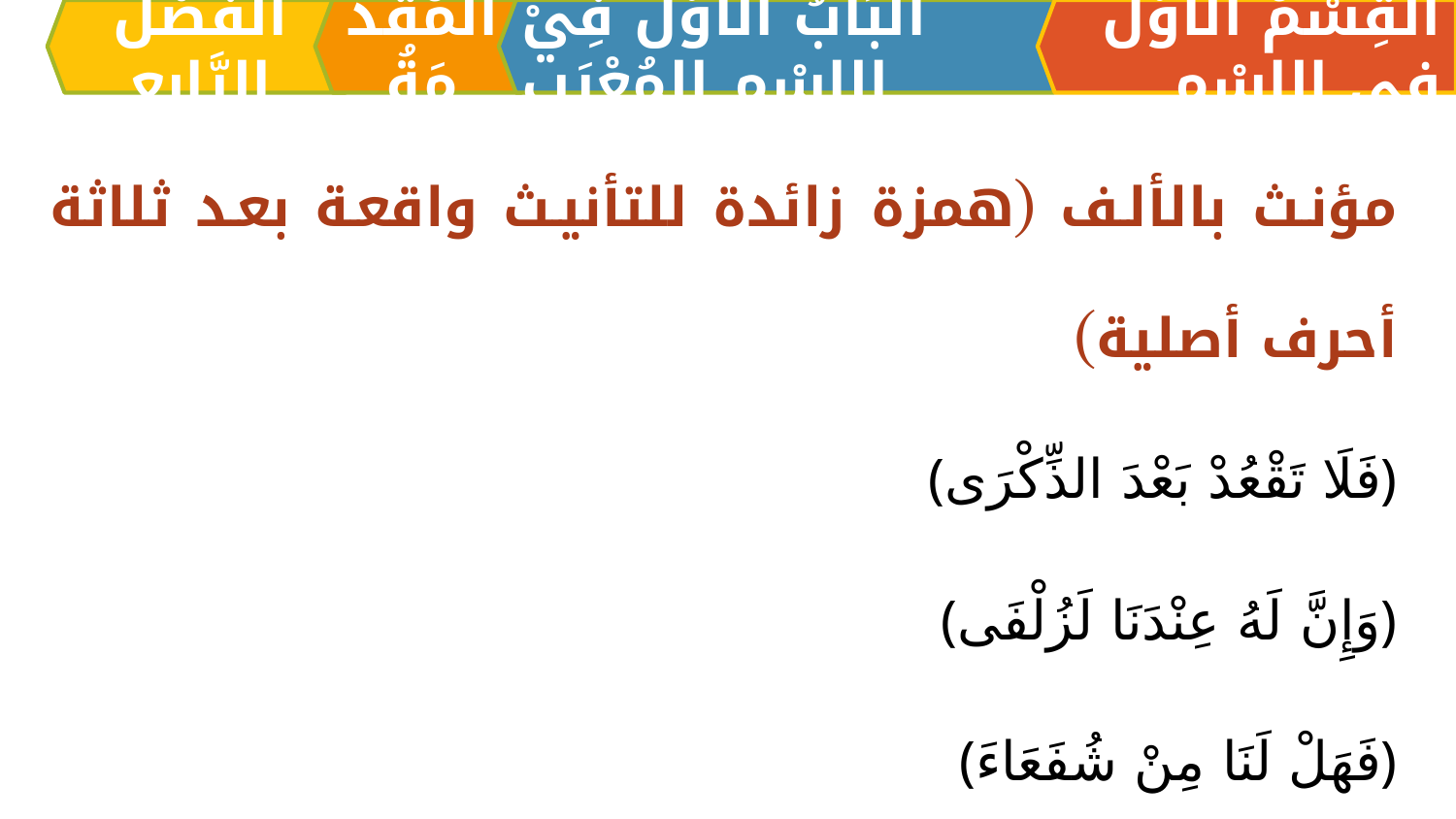

اَلْفَصْلُ الرَّابِعِ
الْمُقَدِّمَةُ
اَلبَابُ الْأَوَّلُ فِيْ الِاسْمِ المُعْرَبِ
القِسْمُ الْأَوَّلُ فِي الِاسْمِ
مؤنث بالألف (همزة زائدة للتأنيث واقعة بعد ثلاثة أحرف أصلية)
﴿فَلَا تَقْعُدْ بَعْدَ الذِّكْرَى﴾
﴿وَإِنَّ لَهُ عِنْدَنَا لَزُلْفَى﴾
﴿فَهَلْ لَنَا مِنْ شُفَعَاءَ﴾